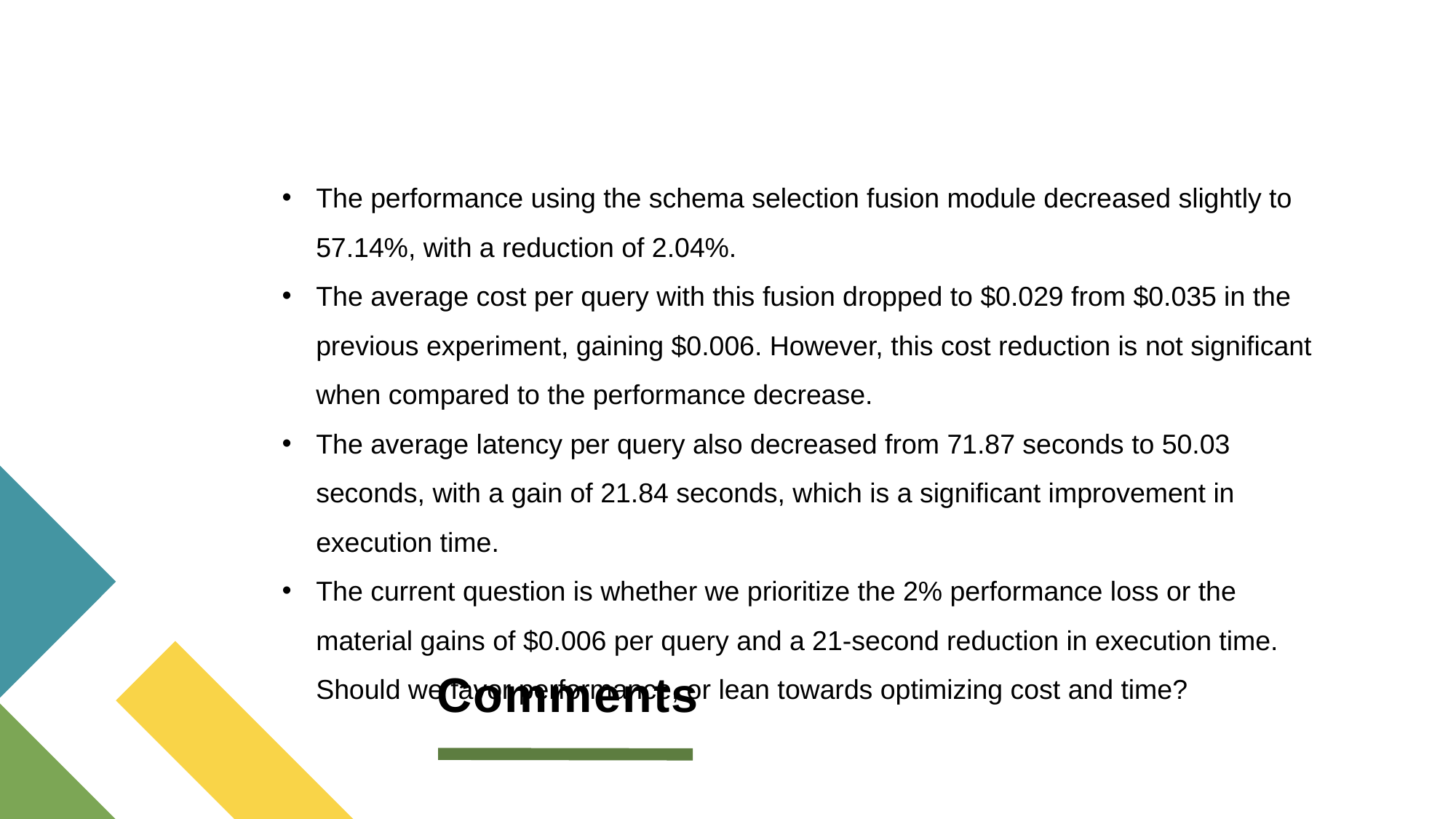

The performance using the schema selection fusion module decreased slightly to 57.14%, with a reduction of 2.04%.
The average cost per query with this fusion dropped to $0.029 from $0.035 in the previous experiment, gaining $0.006. However, this cost reduction is not significant when compared to the performance decrease.
The average latency per query also decreased from 71.87 seconds to 50.03 seconds, with a gain of 21.84 seconds, which is a significant improvement in execution time.
The current question is whether we prioritize the 2% performance loss or the material gains of $0.006 per query and a 21-second reduction in execution time. Should we favor performance, or lean towards optimizing cost and time?
# Comments